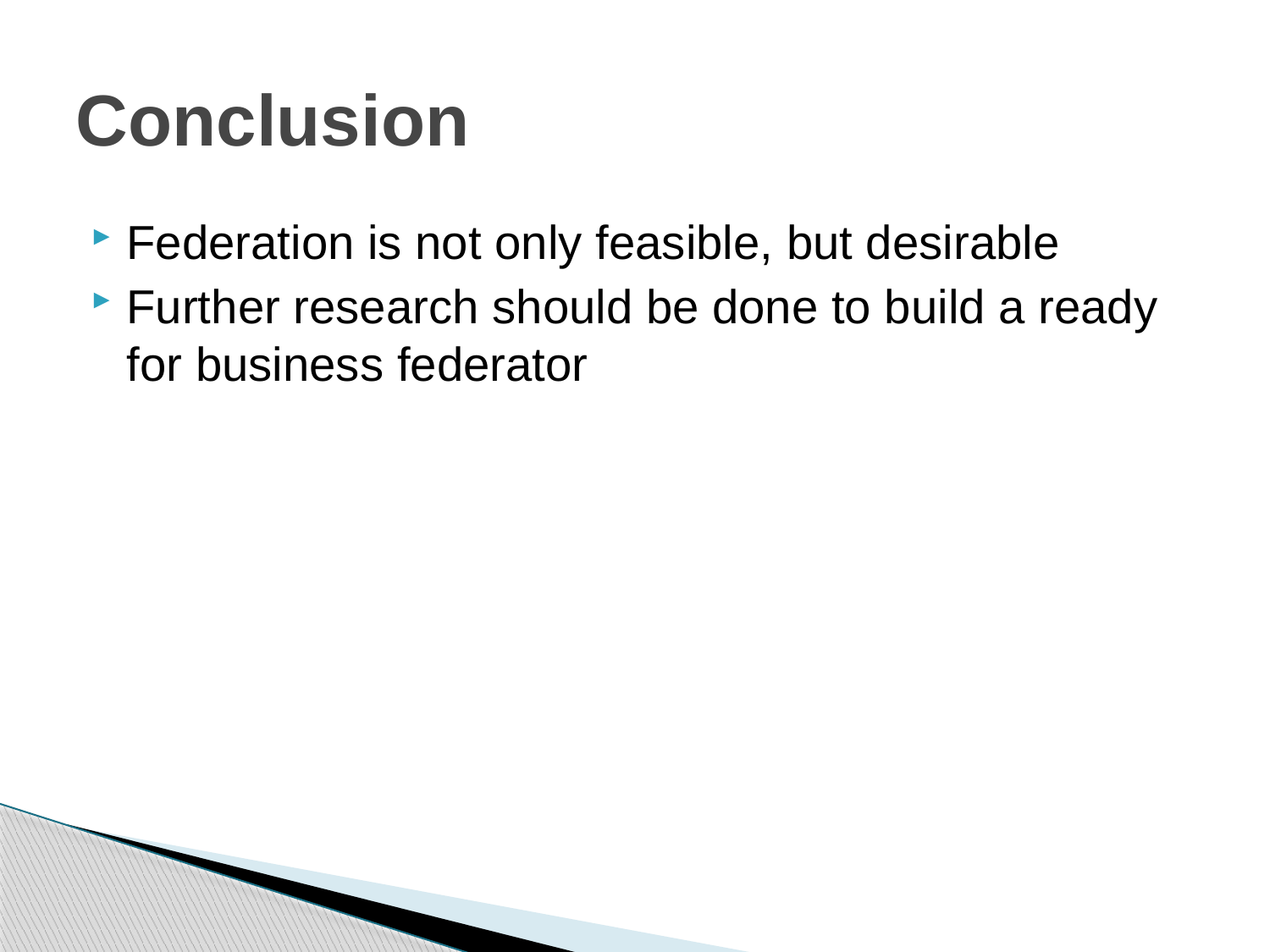

# Conclusion
Federation is not only feasible, but desirable
Further research should be done to build a ready for business federator